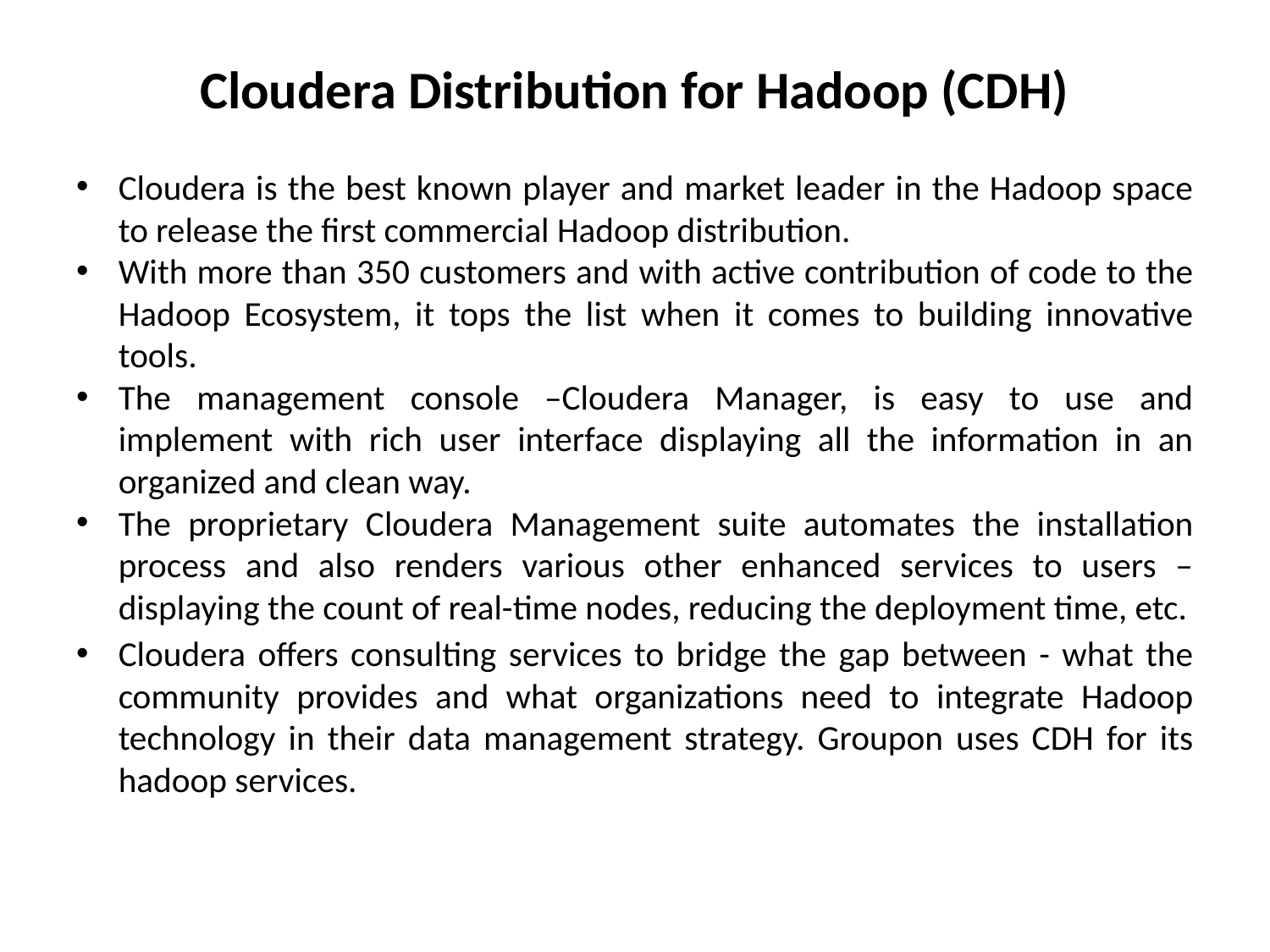

# Cloudera Distribution for Hadoop (CDH)
Cloudera is the best known player and market leader in the Hadoop space to release the first commercial Hadoop distribution.
With more than 350 customers and with active contribution of code to the Hadoop Ecosystem, it tops the list when it comes to building innovative tools.
The management console –Cloudera Manager, is easy to use and implement with rich user interface displaying all the information in an organized and clean way.
The proprietary Cloudera Management suite automates the installation process and also renders various other enhanced services to users –displaying the count of real-time nodes, reducing the deployment time, etc.
Cloudera offers consulting services to bridge the gap between - what the community provides and what organizations need to integrate Hadoop technology in their data management strategy. Groupon uses CDH for its hadoop services.